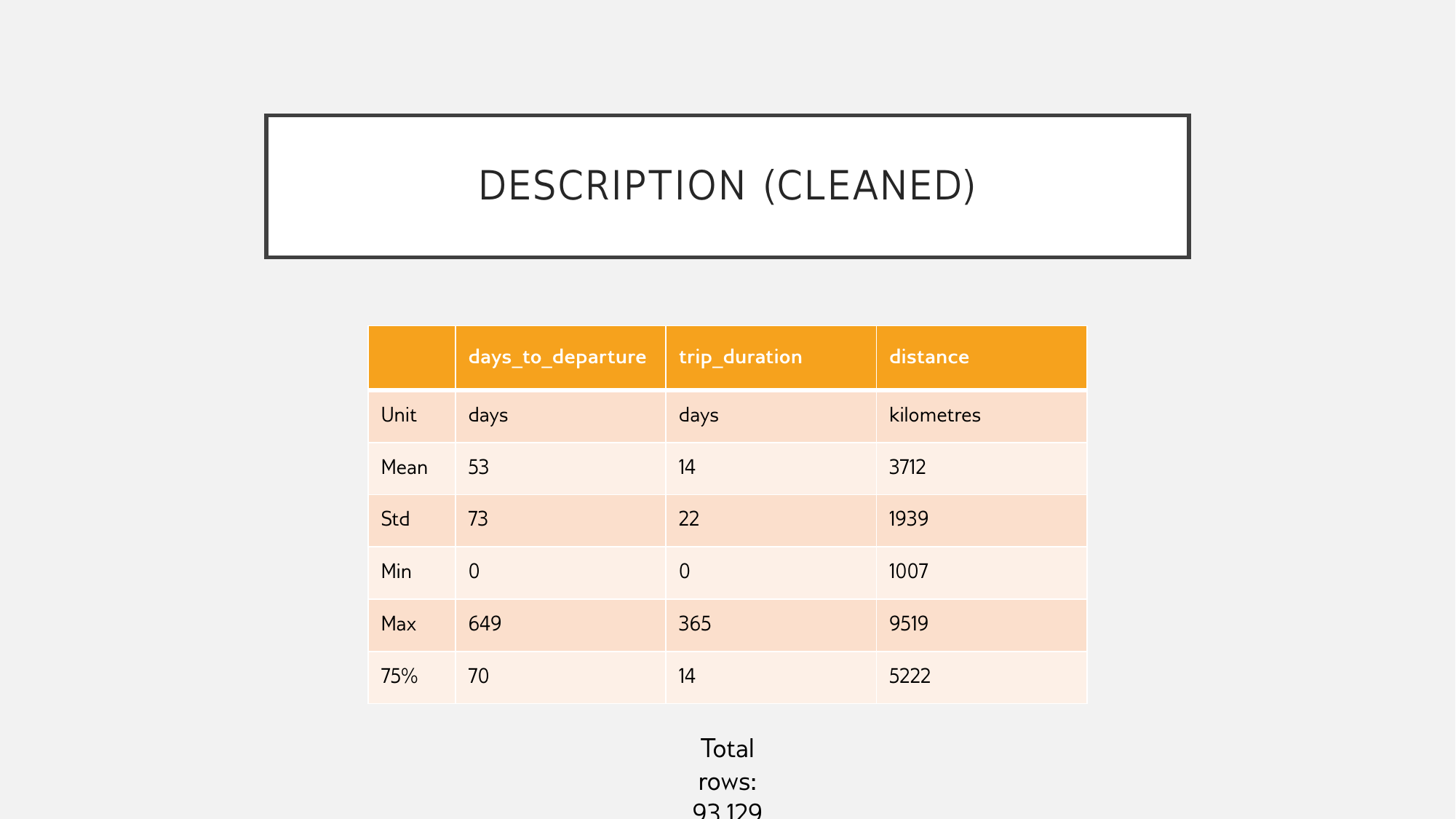

# Description (cleaned)
|  | days\_to\_departure | trip\_duration | distance |
| --- | --- | --- | --- |
| Unit | days | days | kilometres |
| Mean | 53 | 14 | 3712 |
| Std | 73 | 22 | 1939 |
| Min | 0 | 0 | 1007 |
| Max | 649 | 365 | 9519 |
| 75% | 70 | 14 | 5222 |
Total rows: 93,129